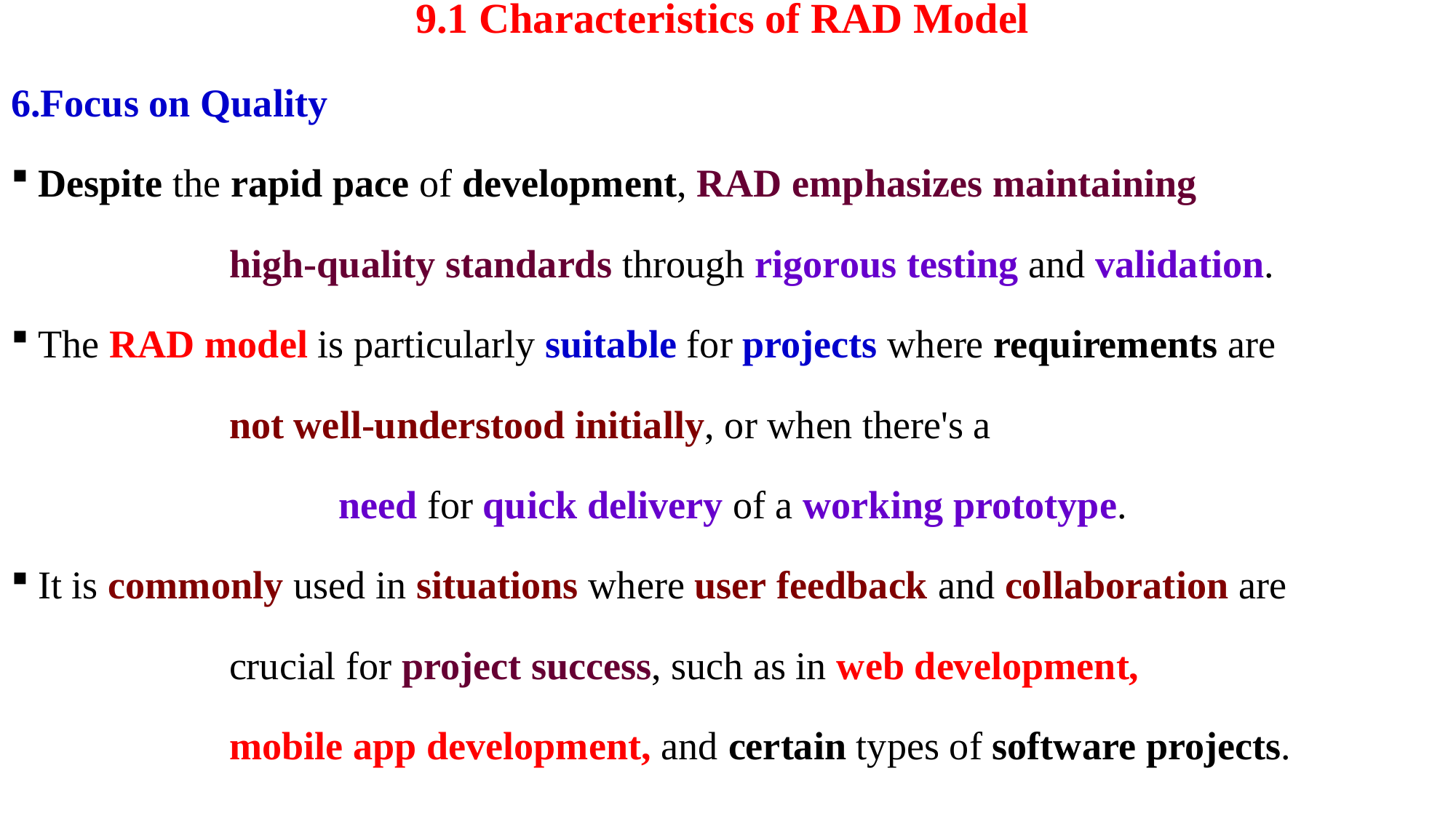

# 9.1 Characteristics of RAD Model
Focus on Quality
Despite the rapid pace of development, RAD emphasizes maintaining
		high-quality standards through rigorous testing and validation.
The RAD model is particularly suitable for projects where requirements are
		not well-understood initially, or when there's a
			need for quick delivery of a working prototype.
It is commonly used in situations where user feedback and collaboration are
		crucial for project success, such as in web development,
		mobile app development, and certain types of software projects.